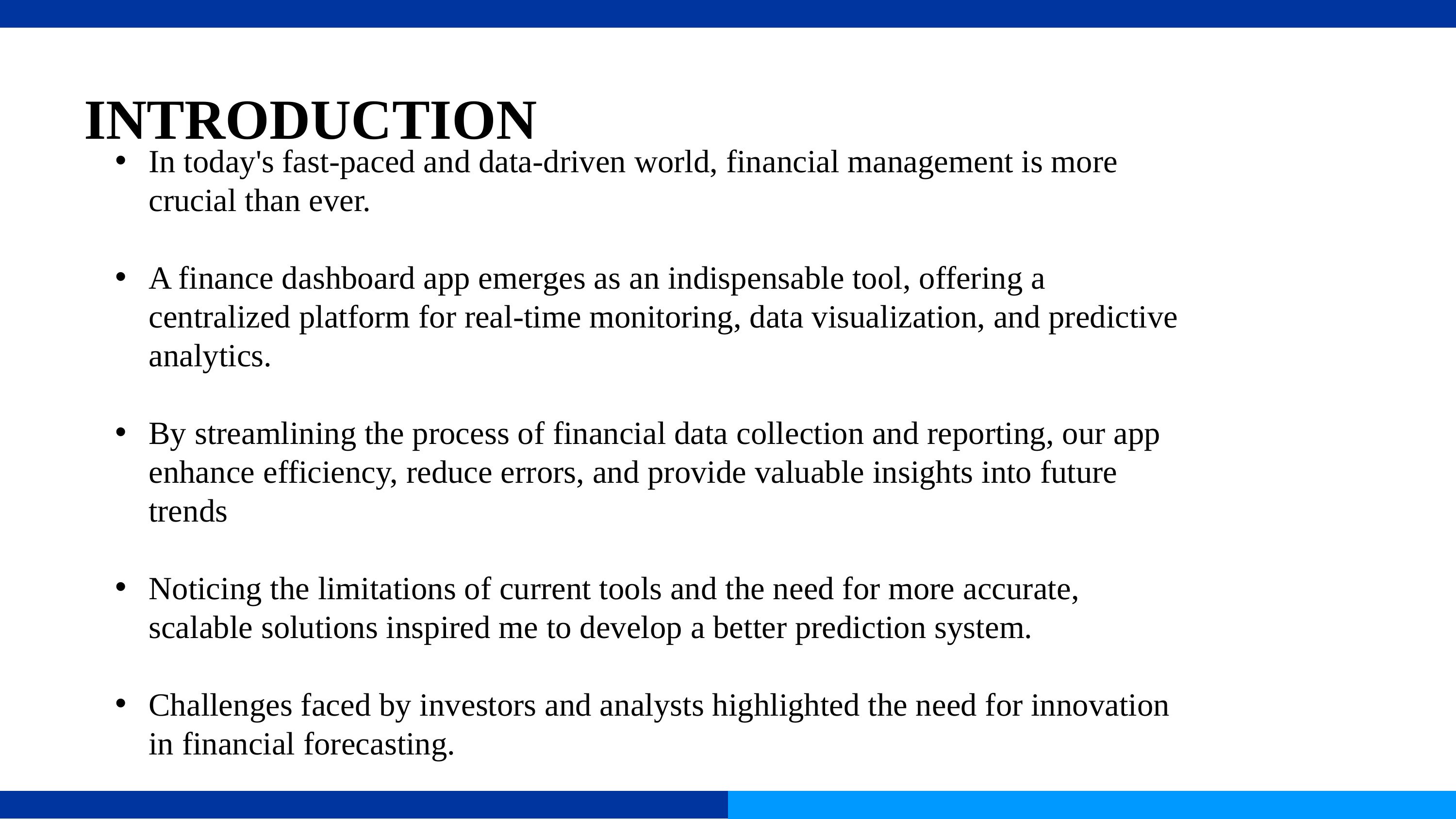

INTRODUCTION
In today's fast-paced and data-driven world, financial management is more crucial than ever.

A finance dashboard app emerges as an indispensable tool, offering a centralized platform for real-time monitoring, data visualization, and predictive analytics.

By streamlining the process of financial data collection and reporting, our app enhance efficiency, reduce errors, and provide valuable insights into future trends

Noticing the limitations of current tools and the need for more accurate, scalable solutions inspired me to develop a better prediction system.

Challenges faced by investors and analysts highlighted the need for innovation in financial forecasting.